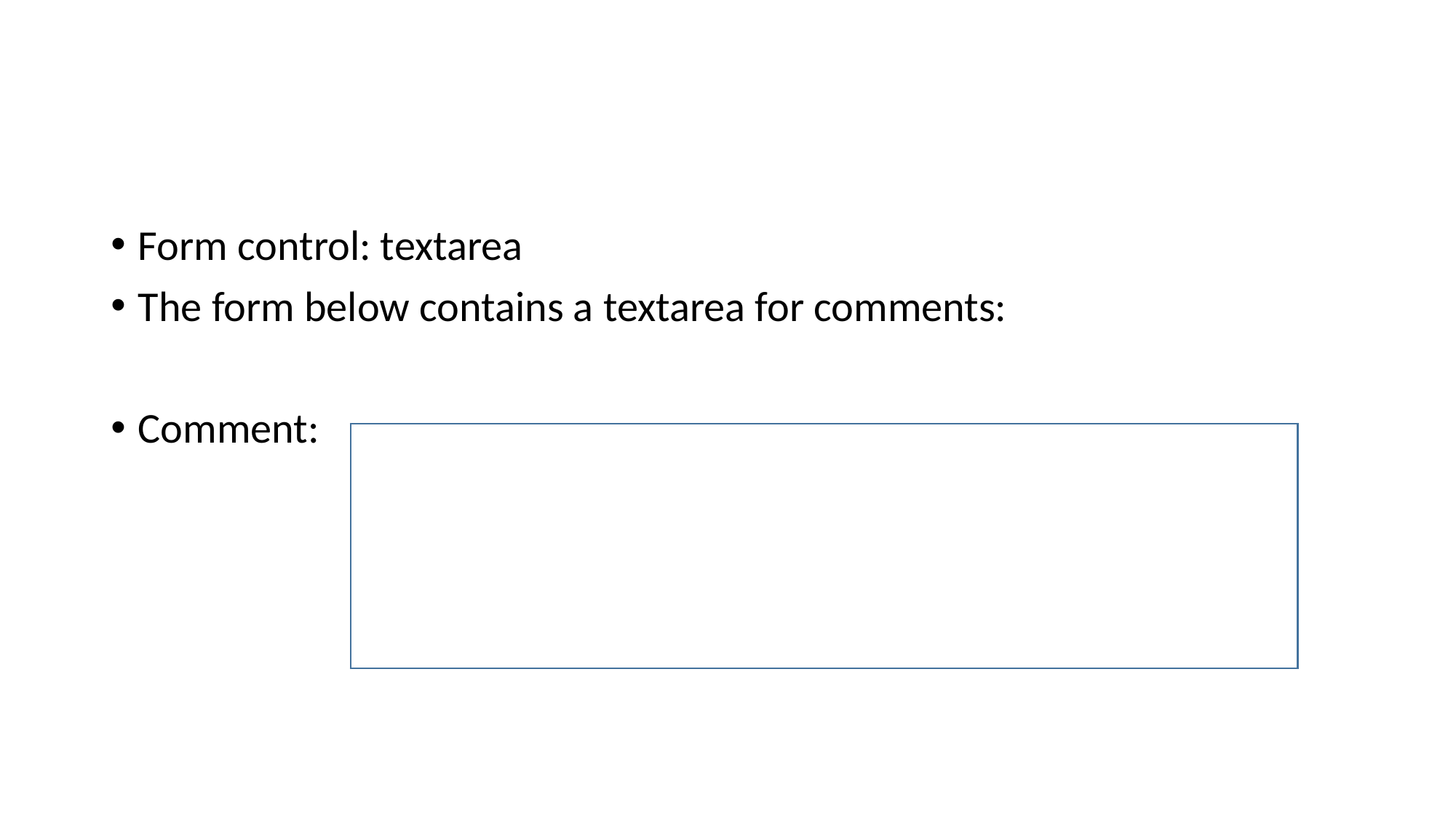

Form control: textarea
The form below contains a textarea for comments:

Comment: